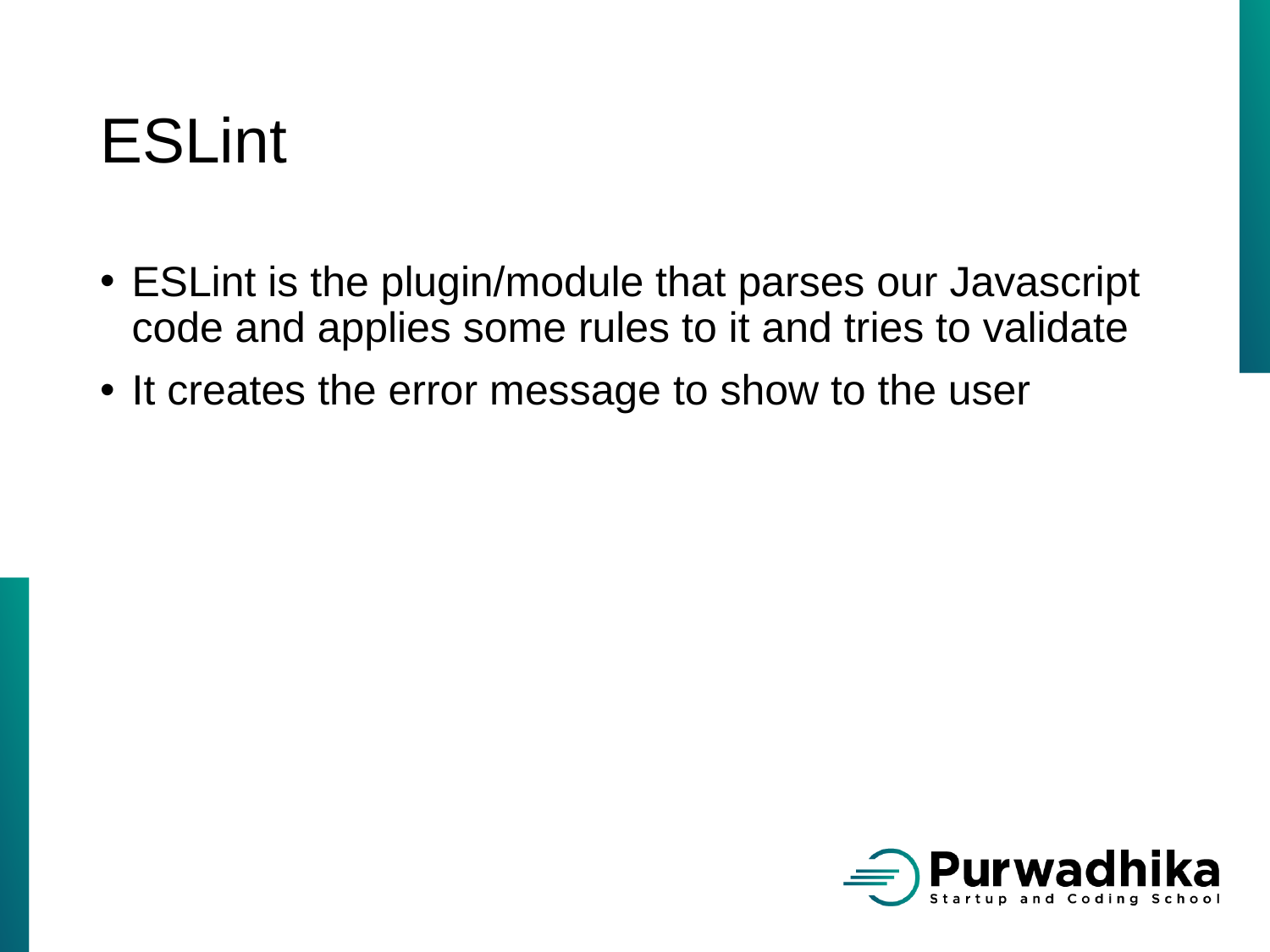

# ESLint
ESLint is the plugin/module that parses our Javascript code and applies some rules to it and tries to validate
It creates the error message to show to the user